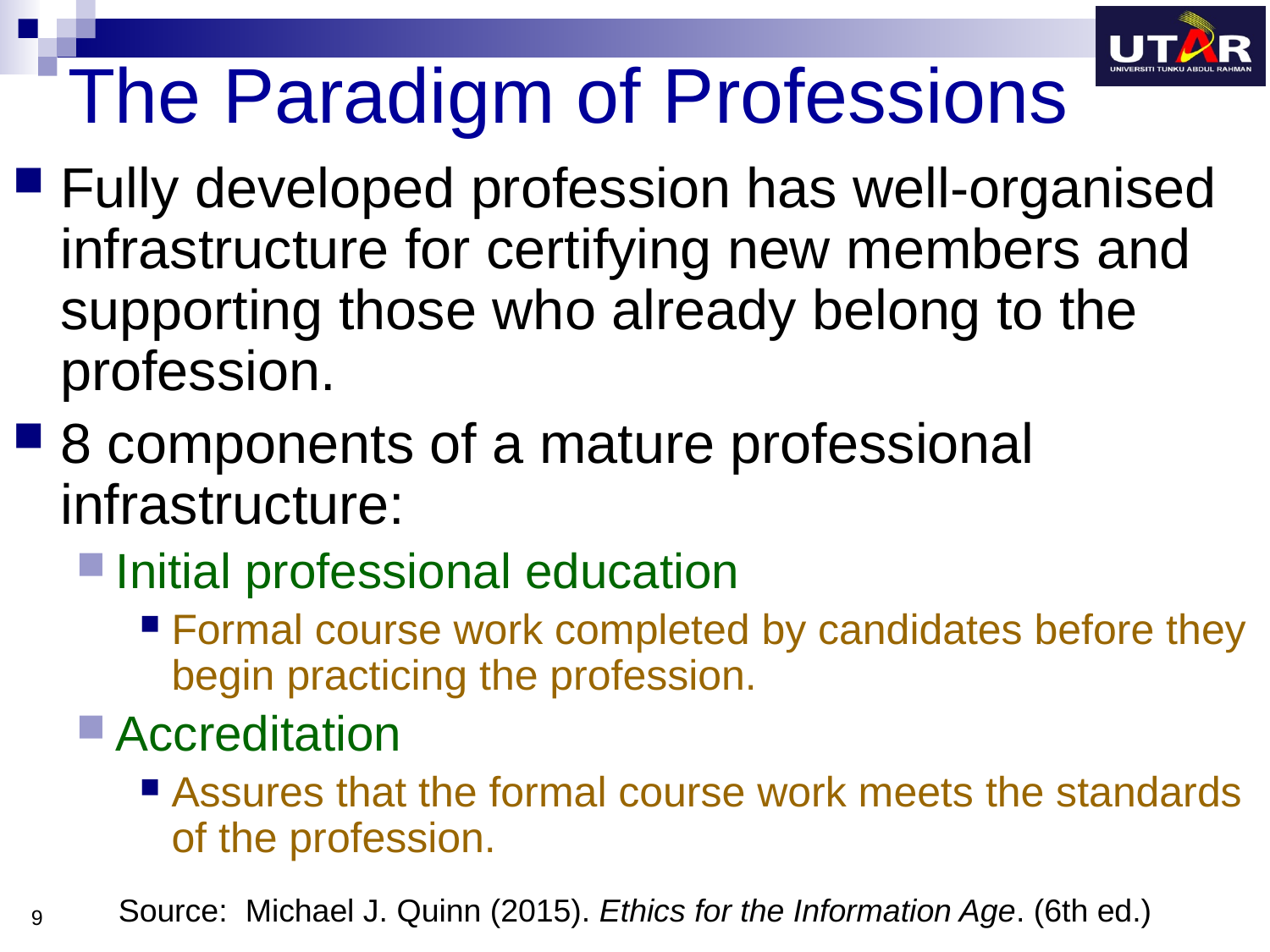

# The Paradigm of Professions
Fully developed profession has well-organised infrastructure for certifying new members and supporting those who already belong to the profession.
8 components of a mature professional infrastructure:
Initial professional education
Formal course work completed by candidates before they begin practicing the profession.
Accreditation
Assures that the formal course work meets the standards of the profession.

Source: 	Michael J. Quinn (2015). Ethics for the Information Age. (6th ed.)
9